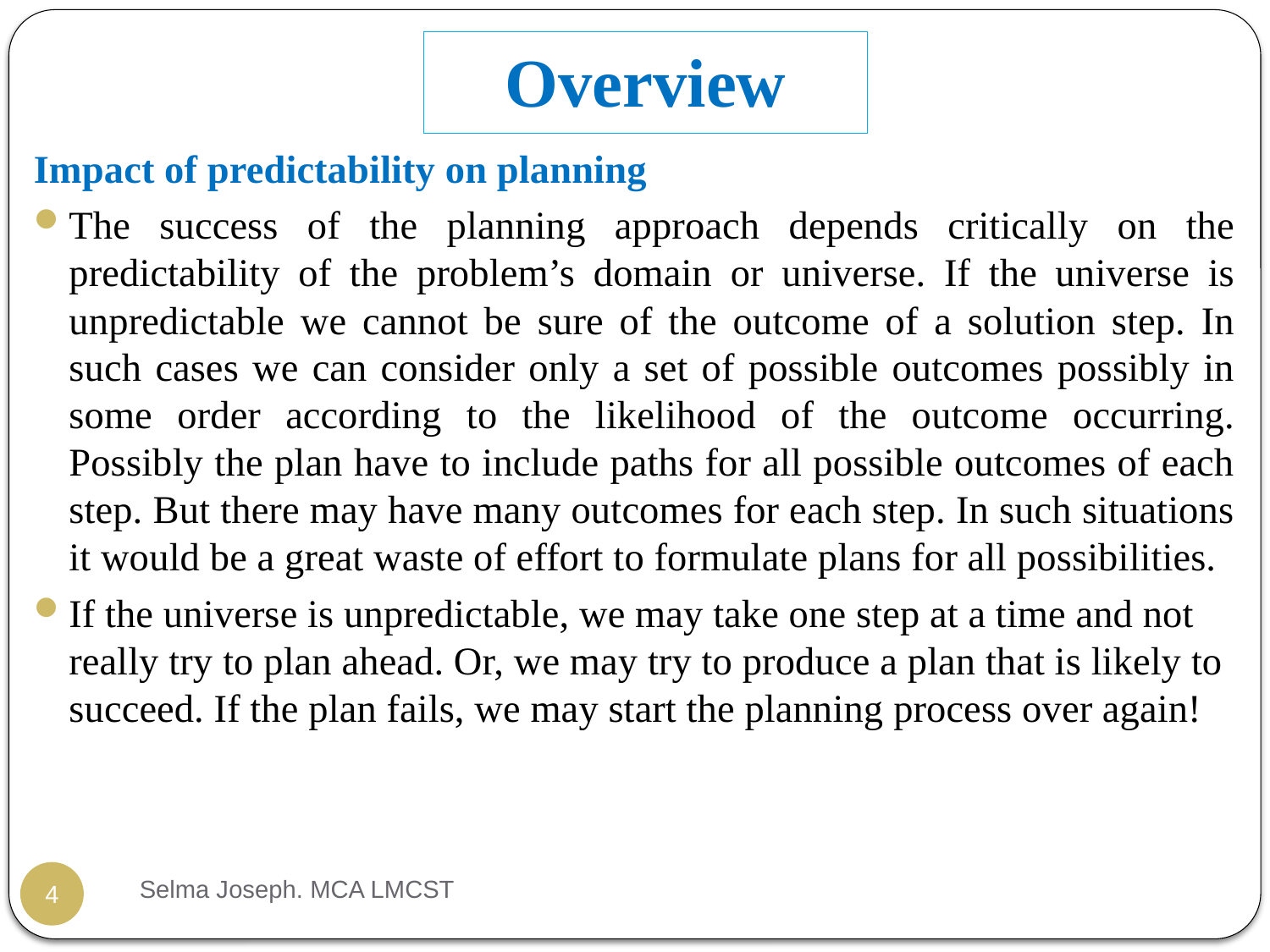

# Overview
Impact of predictability on planning
The success of the planning approach depends critically on the predictability of the problem’s domain or universe. If the universe is unpredictable we cannot be sure of the outcome of a solution step. In such cases we can consider only a set of possible outcomes possibly in some order according to the likelihood of the outcome occurring. Possibly the plan have to include paths for all possible outcomes of each step. But there may have many outcomes for each step. In such situations it would be a great waste of effort to formulate plans for all possibilities.
If the universe is unpredictable, we may take one step at a time and not really try to plan ahead. Or, we may try to produce a plan that is likely to succeed. If the plan fails, we may start the planning process over again!
Selma Joseph. MCA LMCST
4